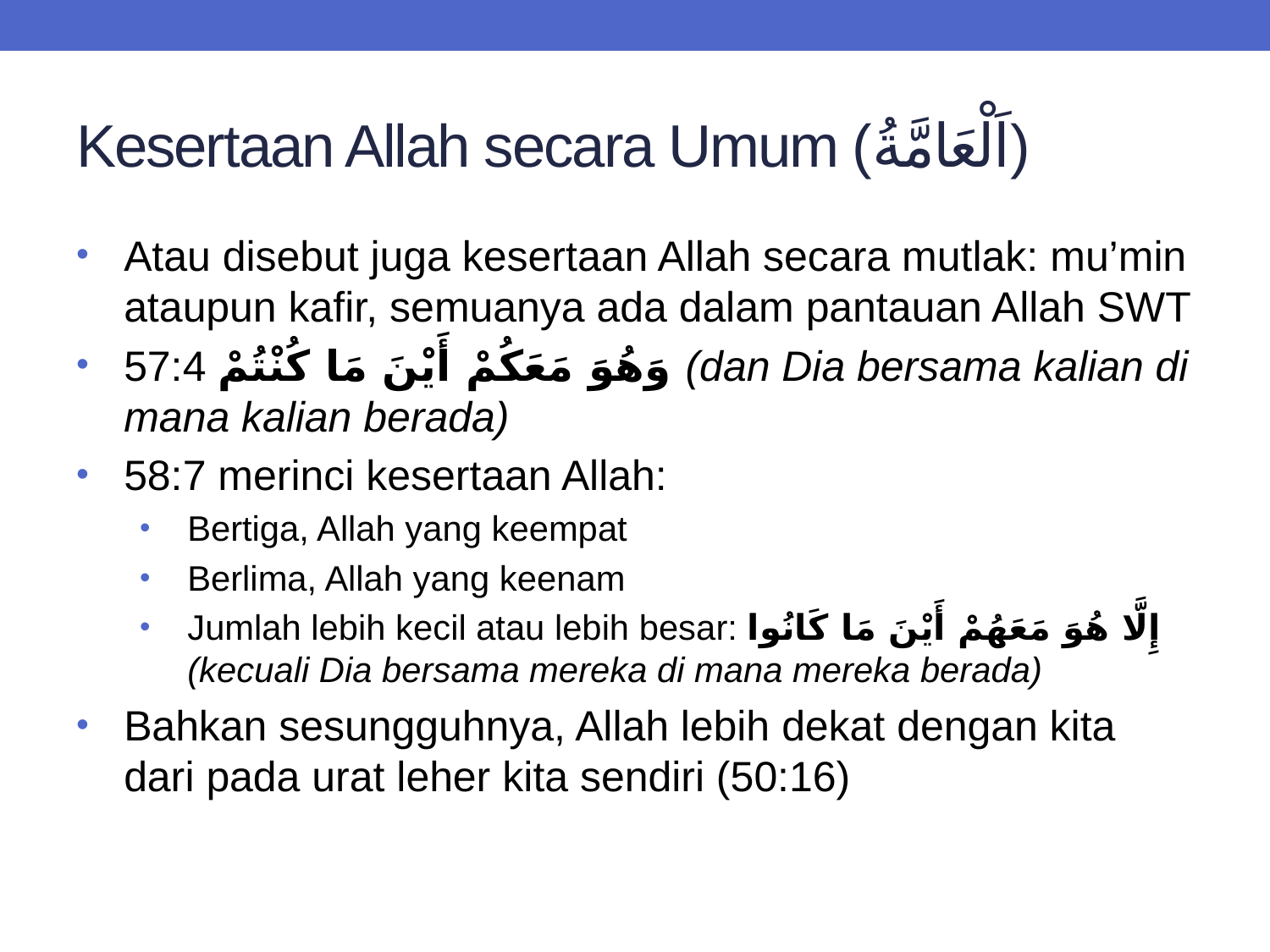

# Kesertaan Allah secara Umum (اَلْعَامَّةُ)
Atau disebut juga kesertaan Allah secara mutlak: mu’min ataupun kafir, semuanya ada dalam pantauan Allah SWT
57:4 وَهُوَ مَعَكُمْ أَيْنَ مَا كُنْتُمْ (dan Dia bersama kalian di mana kalian berada)
58:7 merinci kesertaan Allah:
Bertiga, Allah yang keempat
Berlima, Allah yang keenam
Jumlah lebih kecil atau lebih besar: إِلَّا هُوَ مَعَهُمْ أَيْنَ مَا كَانُوا  (kecuali Dia bersama mereka di mana mereka berada)
Bahkan sesungguhnya, Allah lebih dekat dengan kita dari pada urat leher kita sendiri (50:16)